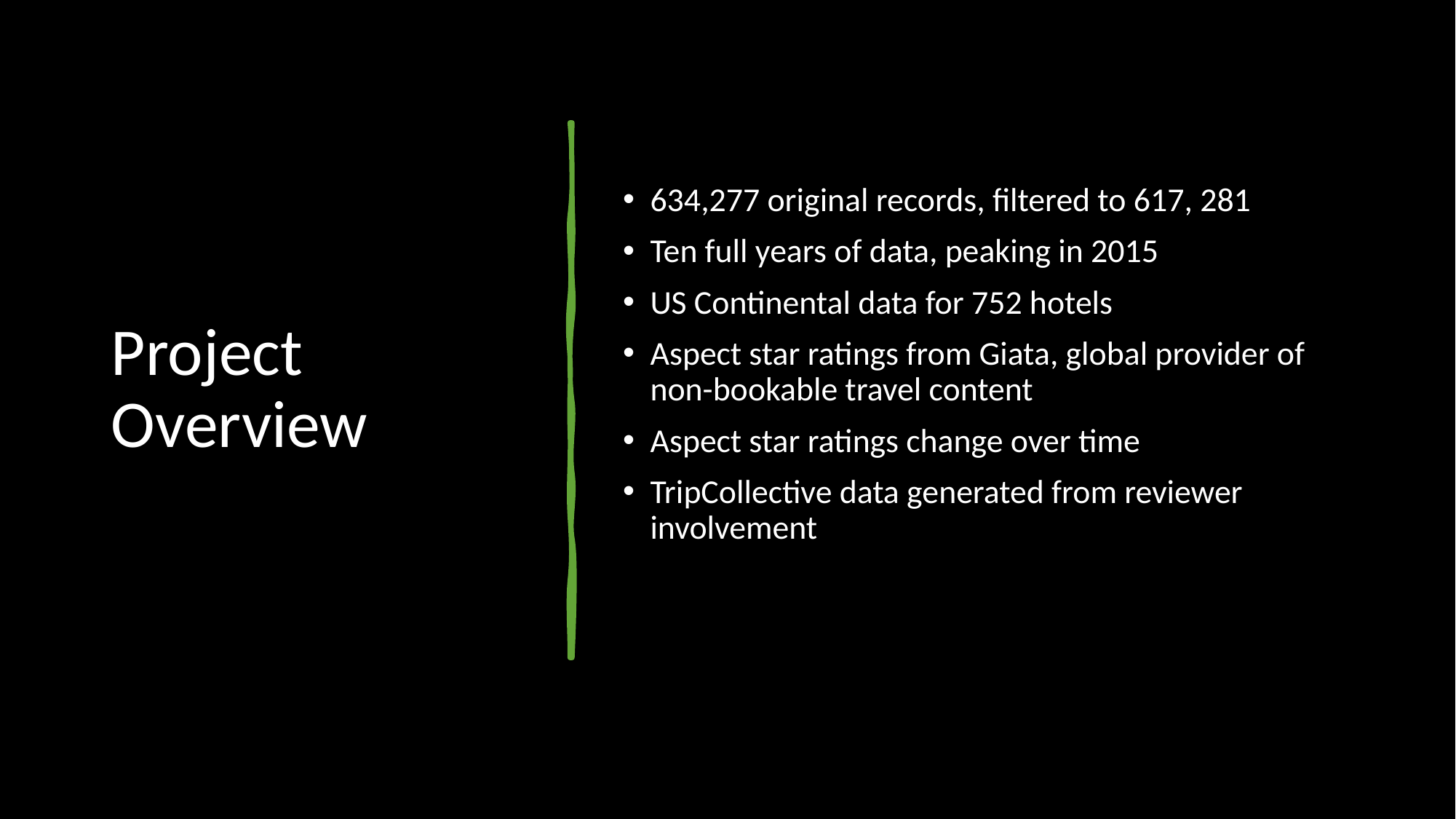

# Project Overview
634,277 original records, filtered to 617, 281
Ten full years of data, peaking in 2015
US Continental data for 752 hotels
Aspect star ratings from Giata, global provider of non-bookable travel content
Aspect star ratings change over time
TripCollective data generated from reviewer involvement